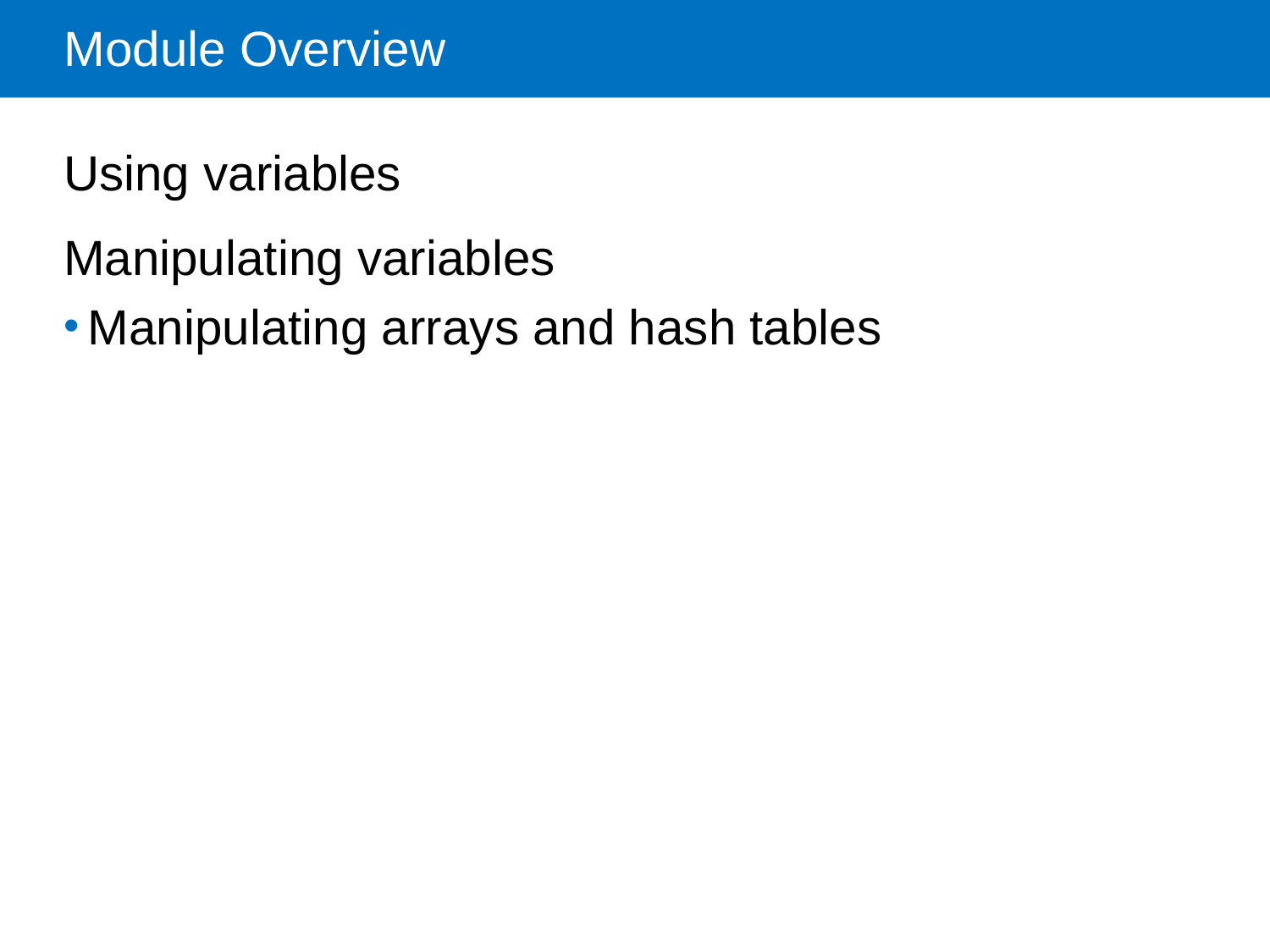

# Module Overview
Using variables
Manipulating variables
Manipulating arrays and hash tables